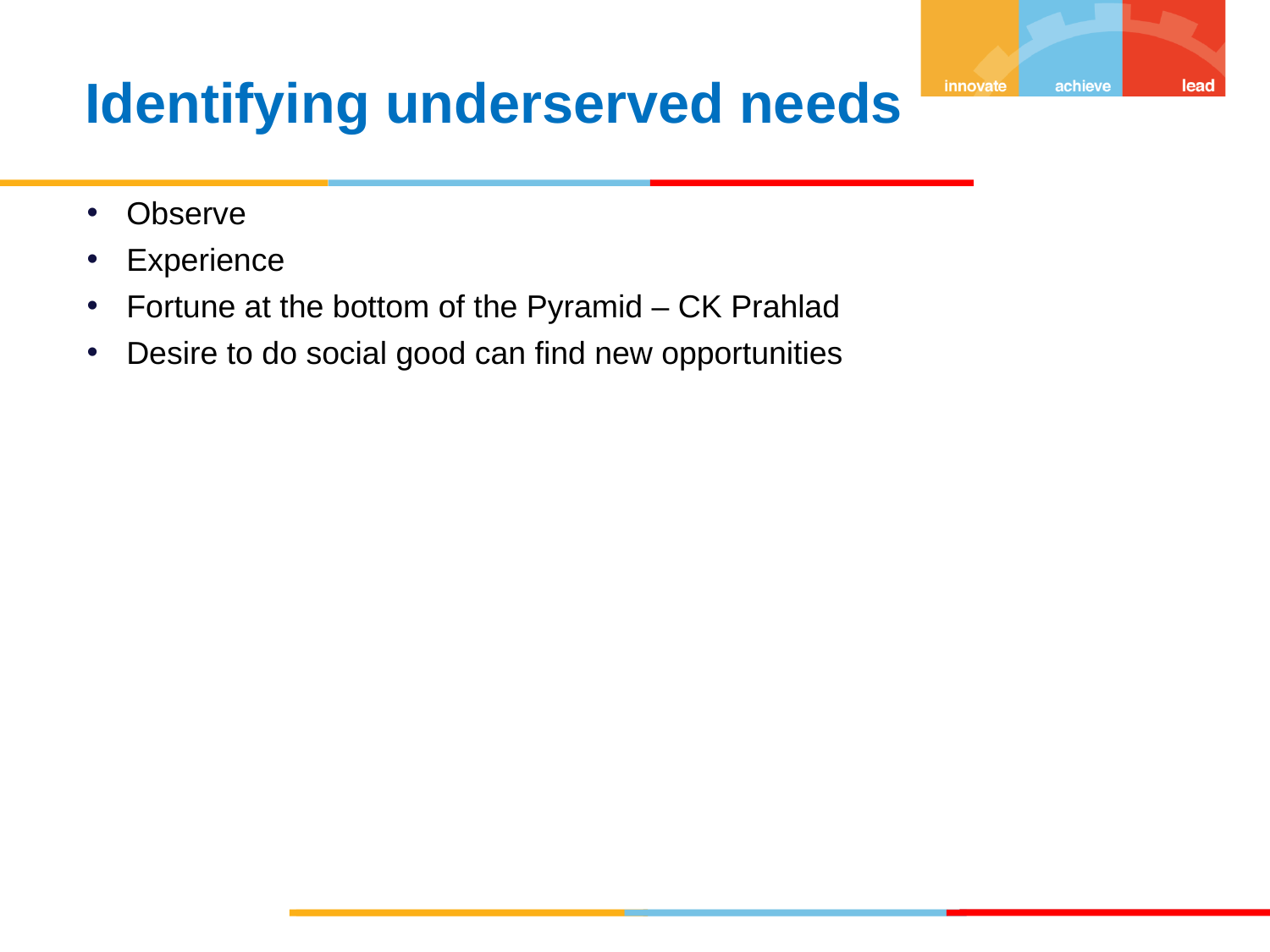

Identifying underserved needs
Observe
Experience
Fortune at the bottom of the Pyramid – CK Prahlad
Desire to do social good can find new opportunities